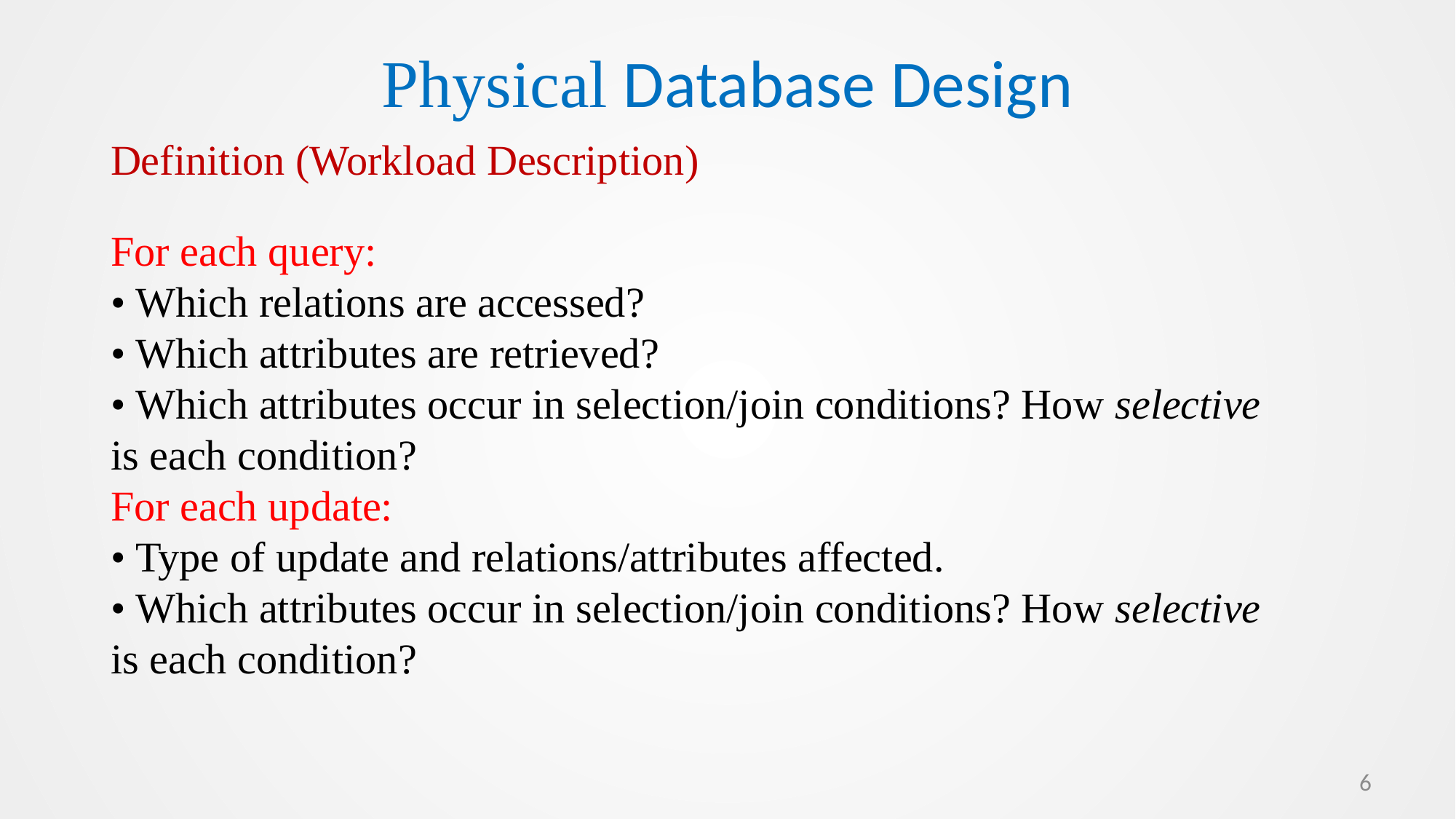

Physical Database Design
Definition (Workload Description)
For each query:
• Which relations are accessed?
• Which attributes are retrieved?
• Which attributes occur in selection/join conditions? How selective
is each condition?
For each update:
• Type of update and relations/attributes affected.
• Which attributes occur in selection/join conditions? How selective
is each condition?

6